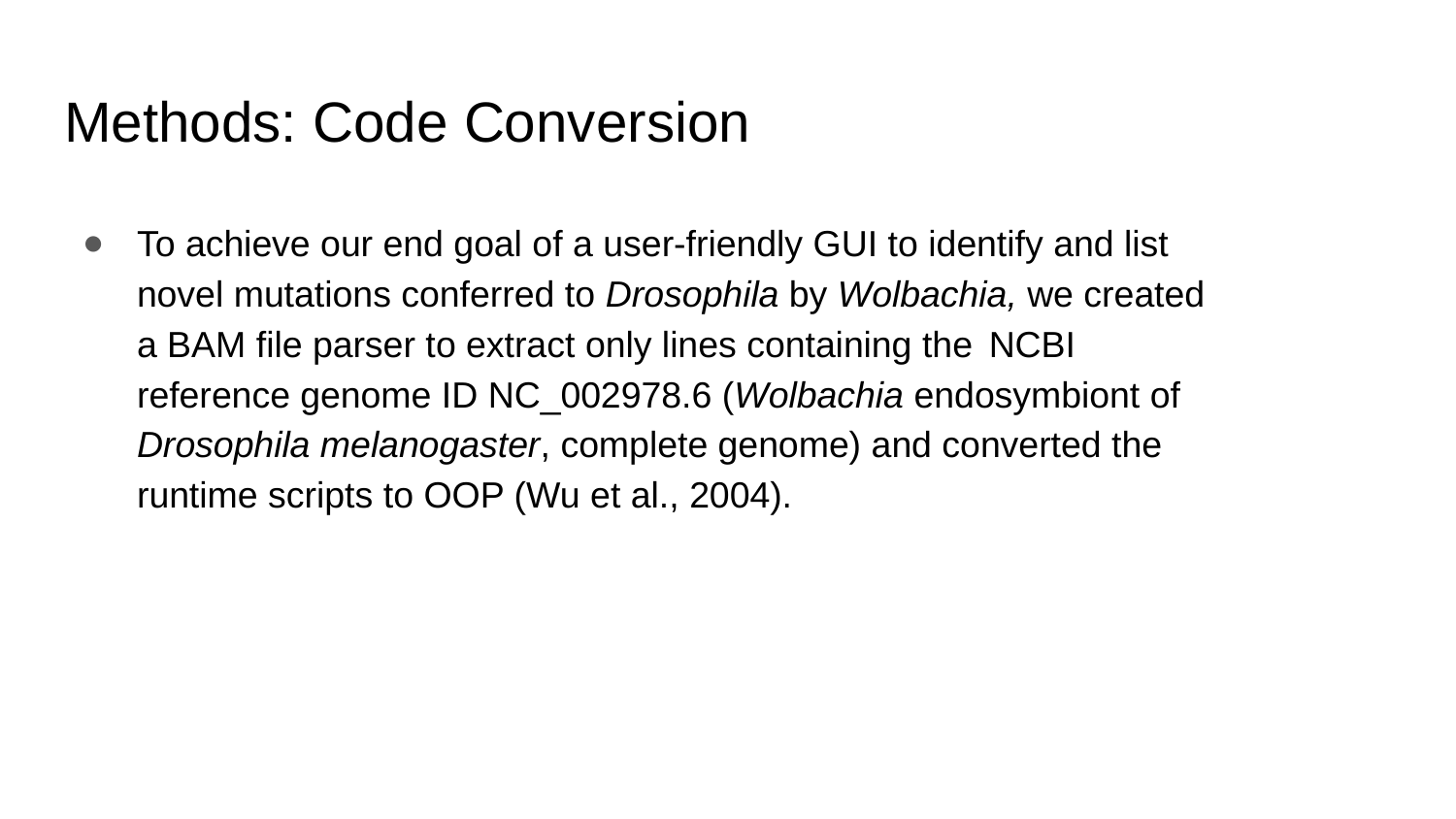

# Methods: Code Conversion
To achieve our end goal of a user-friendly GUI to identify and list novel mutations conferred to Drosophila by Wolbachia, we created a BAM file parser to extract only lines containing the  NCBI reference genome ID NC_002978.6 (Wolbachia endosymbiont of Drosophila melanogaster, complete genome) and converted the runtime scripts to OOP (Wu et al., 2004).